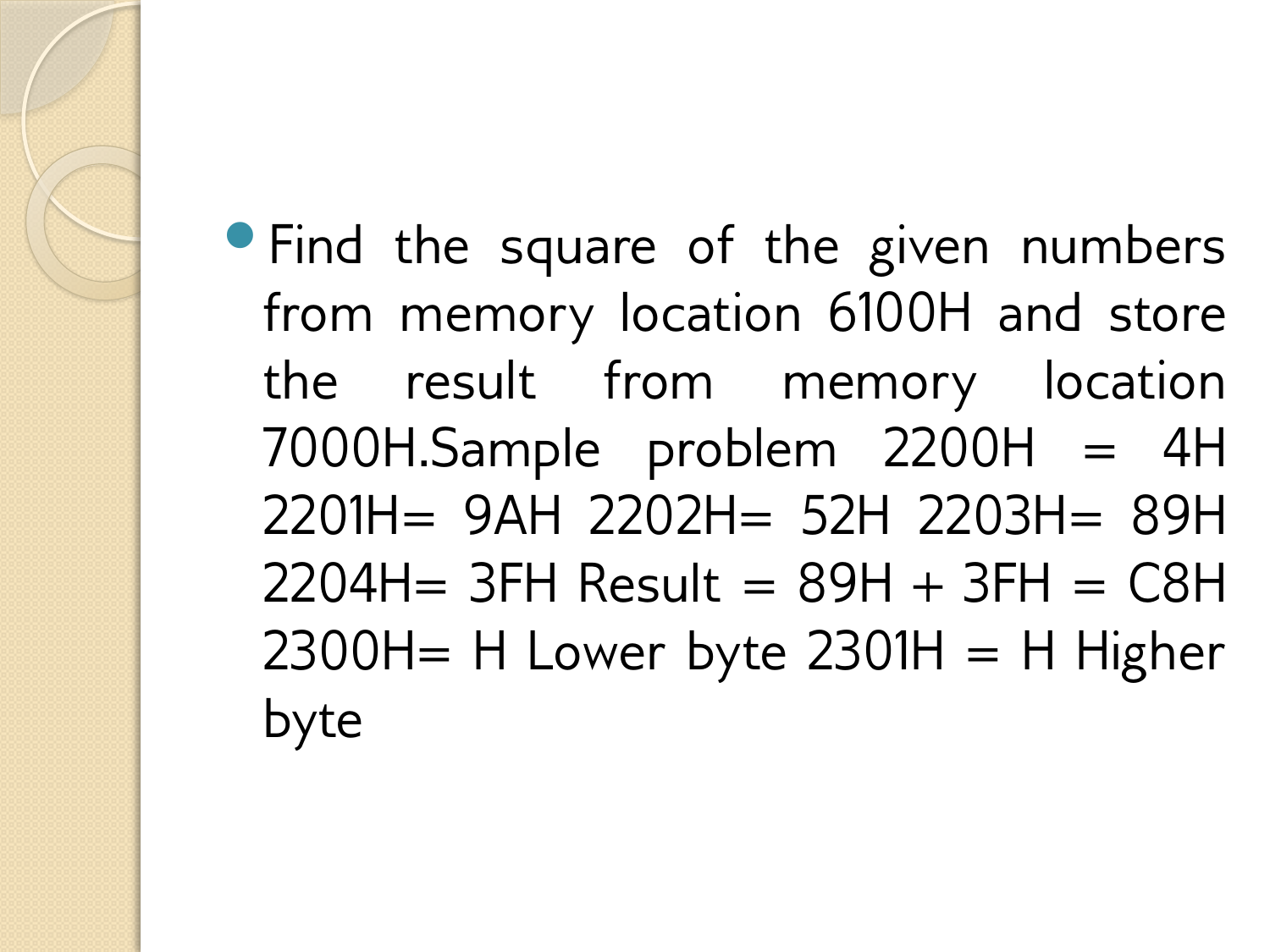

#
Find the square of the given numbers from memory location 6100H and store the result from memory location 7000H.Sample problem 2200H = 4H 2201H= 9AH 2202H= 52H 2203H= 89H 2204H= 3FH Result = 89H + 3FH = C8H 2300H= H Lower byte 2301H = H Higher byte